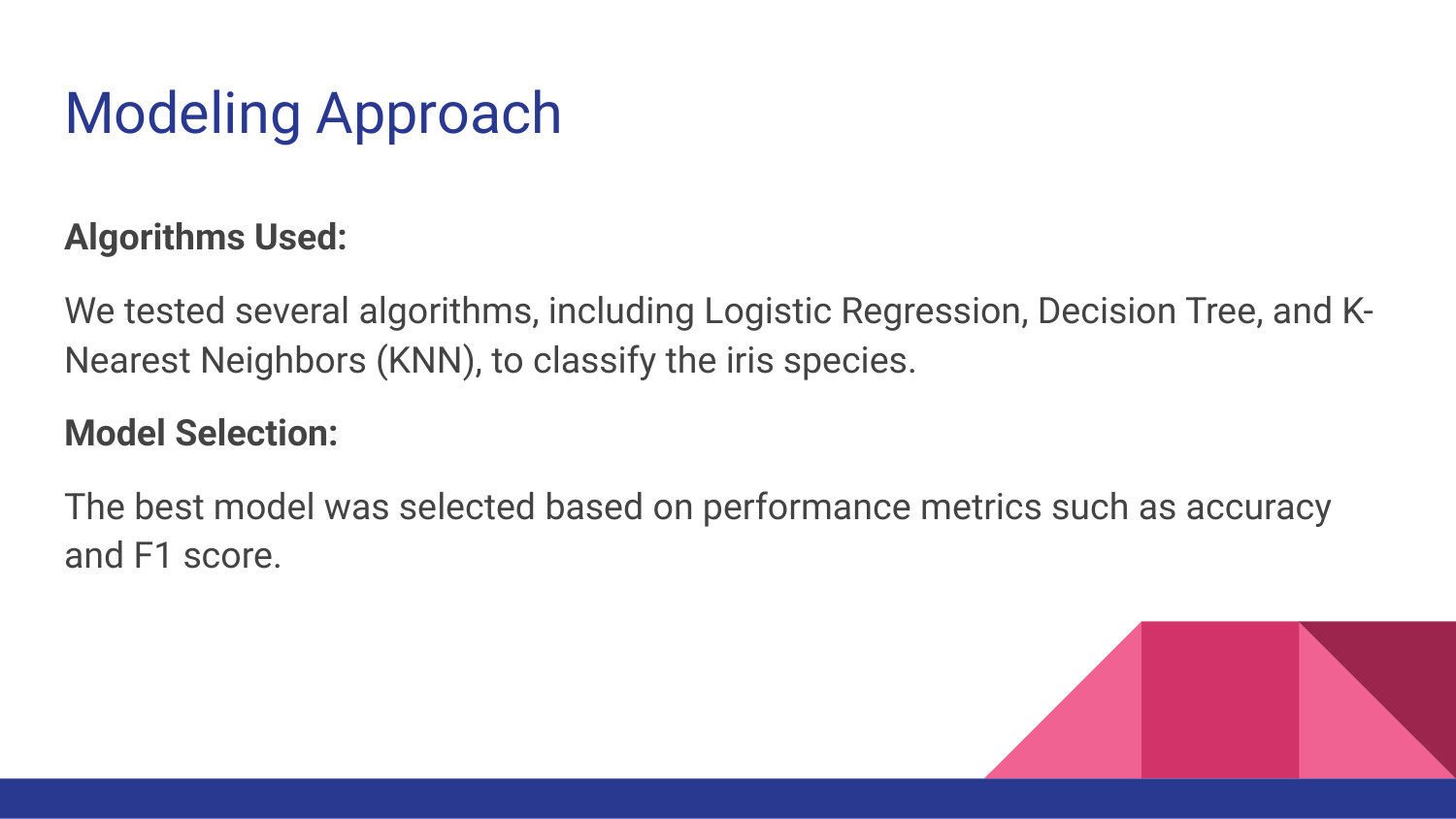

# Modeling Approach
Algorithms Used:
We tested several algorithms, including Logistic Regression, Decision Tree, and K-Nearest Neighbors (KNN), to classify the iris species.
Model Selection:
The best model was selected based on performance metrics such as accuracy and F1 score.